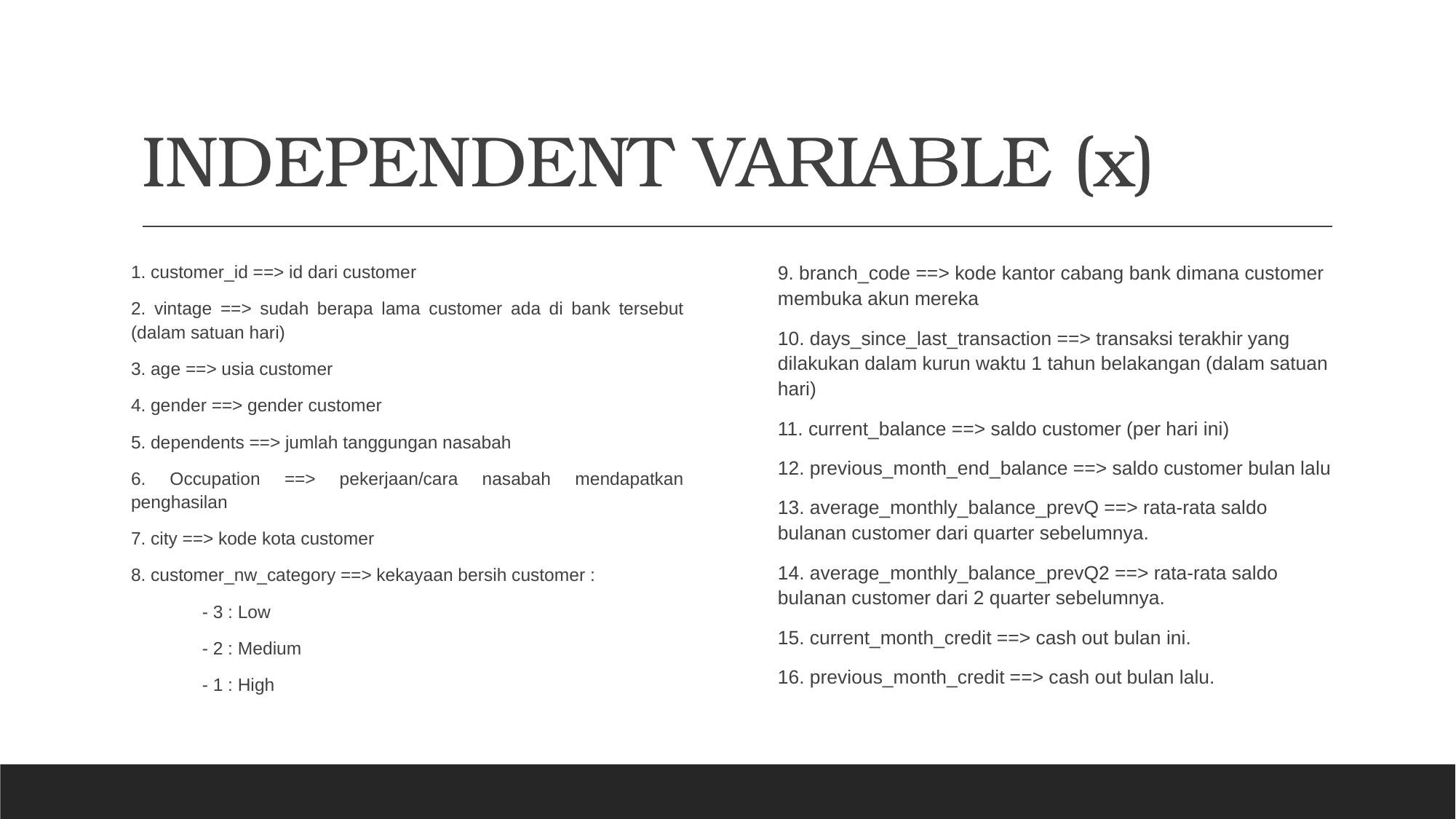

# INDEPENDENT VARIABLE (x)
1. customer_id ==> id dari customer
2. vintage ==> sudah berapa lama customer ada di bank tersebut (dalam satuan hari)
3. age ==> usia customer
4. gender ==> gender customer
5. dependents ==> jumlah tanggungan nasabah
6. Occupation ==> pekerjaan/cara nasabah mendapatkan penghasilan
7. city ==> kode kota customer
8. customer_nw_category ==> kekayaan bersih customer :
            - 3 : Low
            - 2 : Medium
            - 1 : High

9. branch_code ==> kode kantor cabang bank dimana customer membuka akun mereka
10. days_since_last_transaction ==> transaksi terakhir yang dilakukan dalam kurun waktu 1 tahun belakangan (dalam satuan hari)
11. current_balance ==> saldo customer (per hari ini)
12. previous_month_end_balance ==> saldo customer bulan lalu
13. average_monthly_balance_prevQ ==> rata-rata saldo bulanan customer dari quarter sebelumnya.
14. average_monthly_balance_prevQ2 ==> rata-rata saldo bulanan customer dari 2 quarter sebelumnya.
15. current_month_credit ==> cash out bulan ini.
16. previous_month_credit ==> cash out bulan lalu.